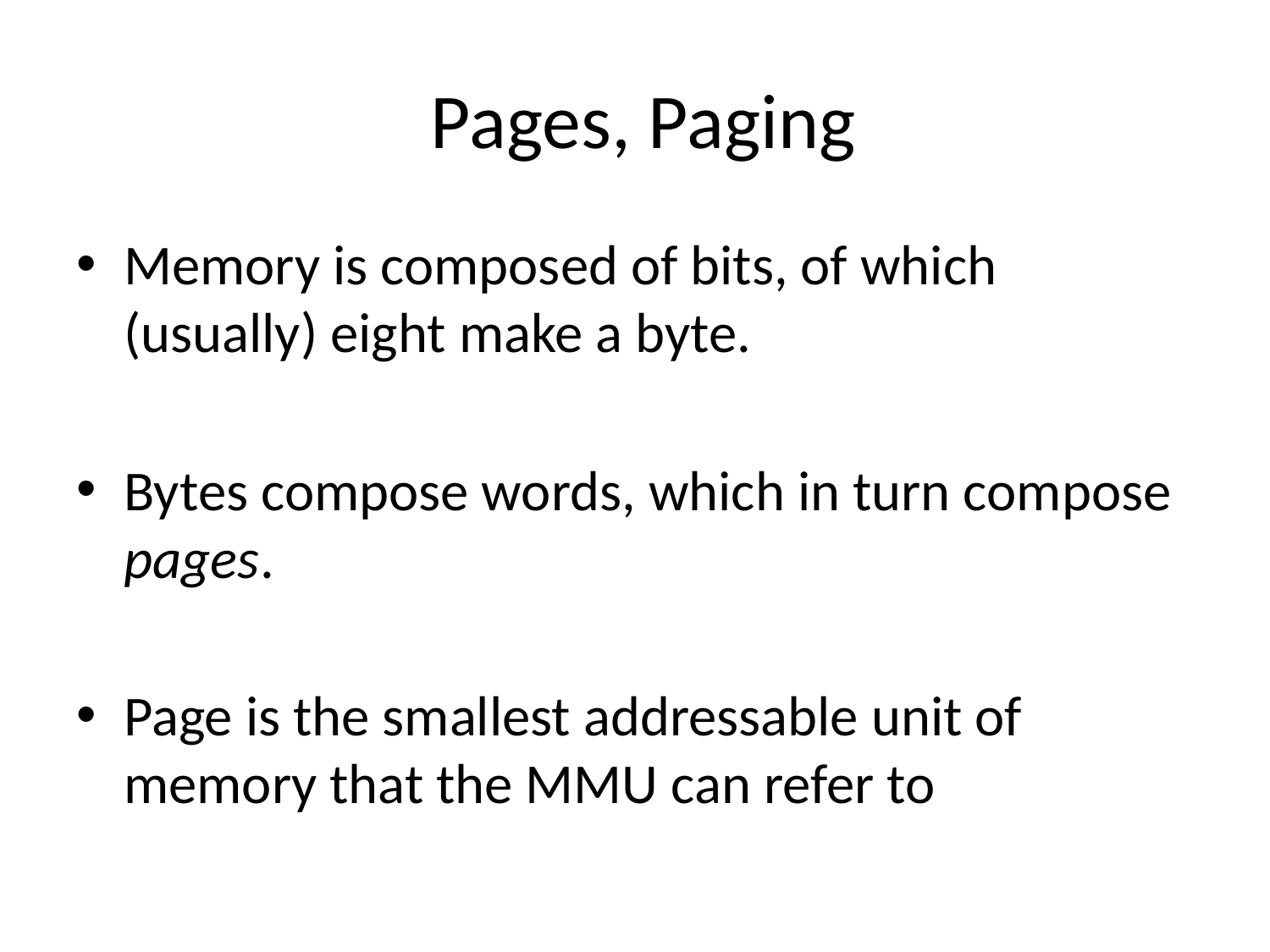

# Pages, Paging
Memory is composed of bits, of which (usually) eight make a byte.

Bytes compose words, which in turn compose pages.

Page is the smallest addressable unit of memory that the MMU can refer to